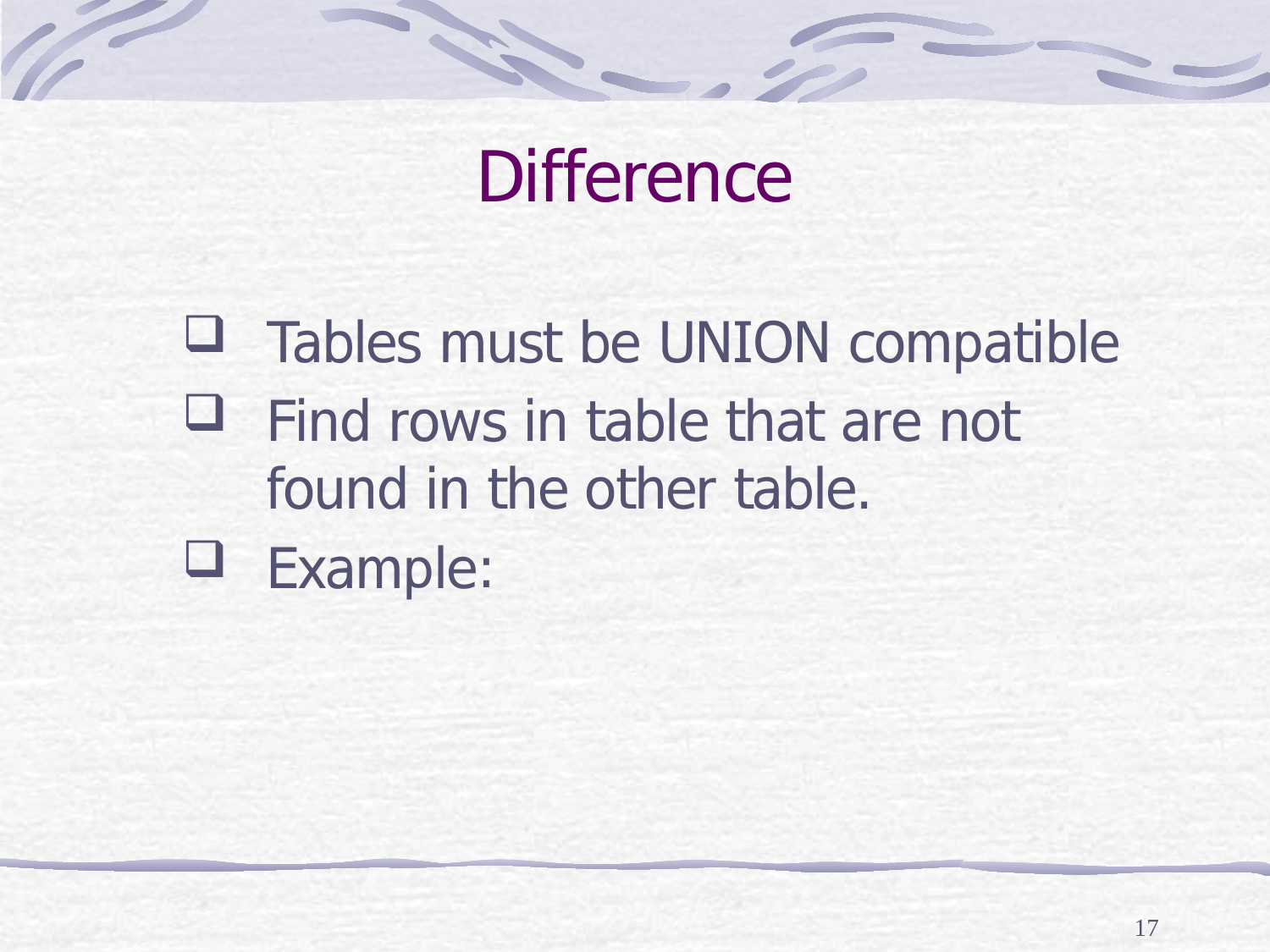

# Difference
Tables must be UNION compatible
Find rows in table that are not found in the other table.
Example:
17